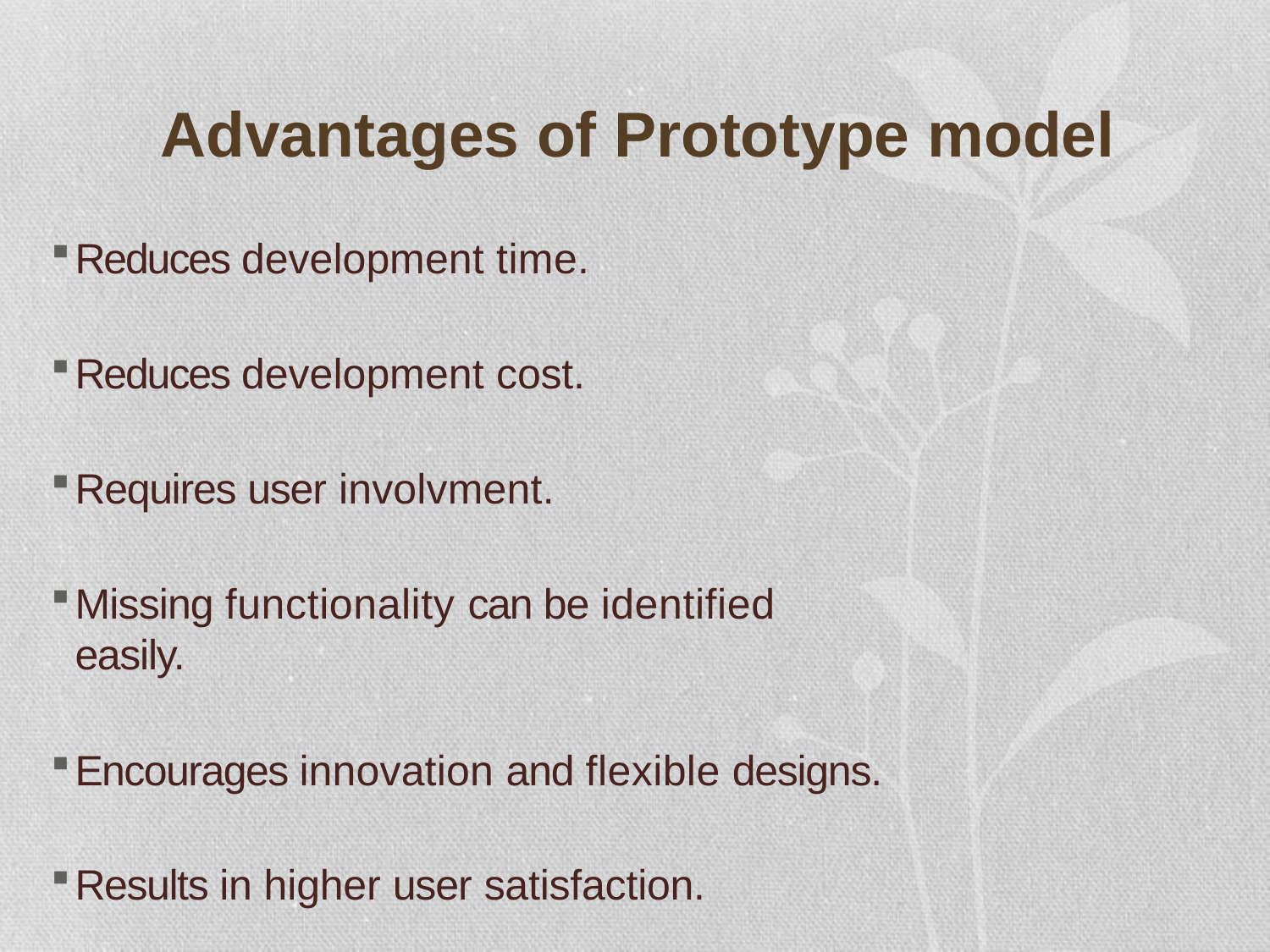

# Advantages of Prototype model
Reduces development time.

Reduces development cost.

Requires user involvment.

Missing functionality can be identified easily.

Encourages innovation and flexible designs.

Results in higher user satisfaction.